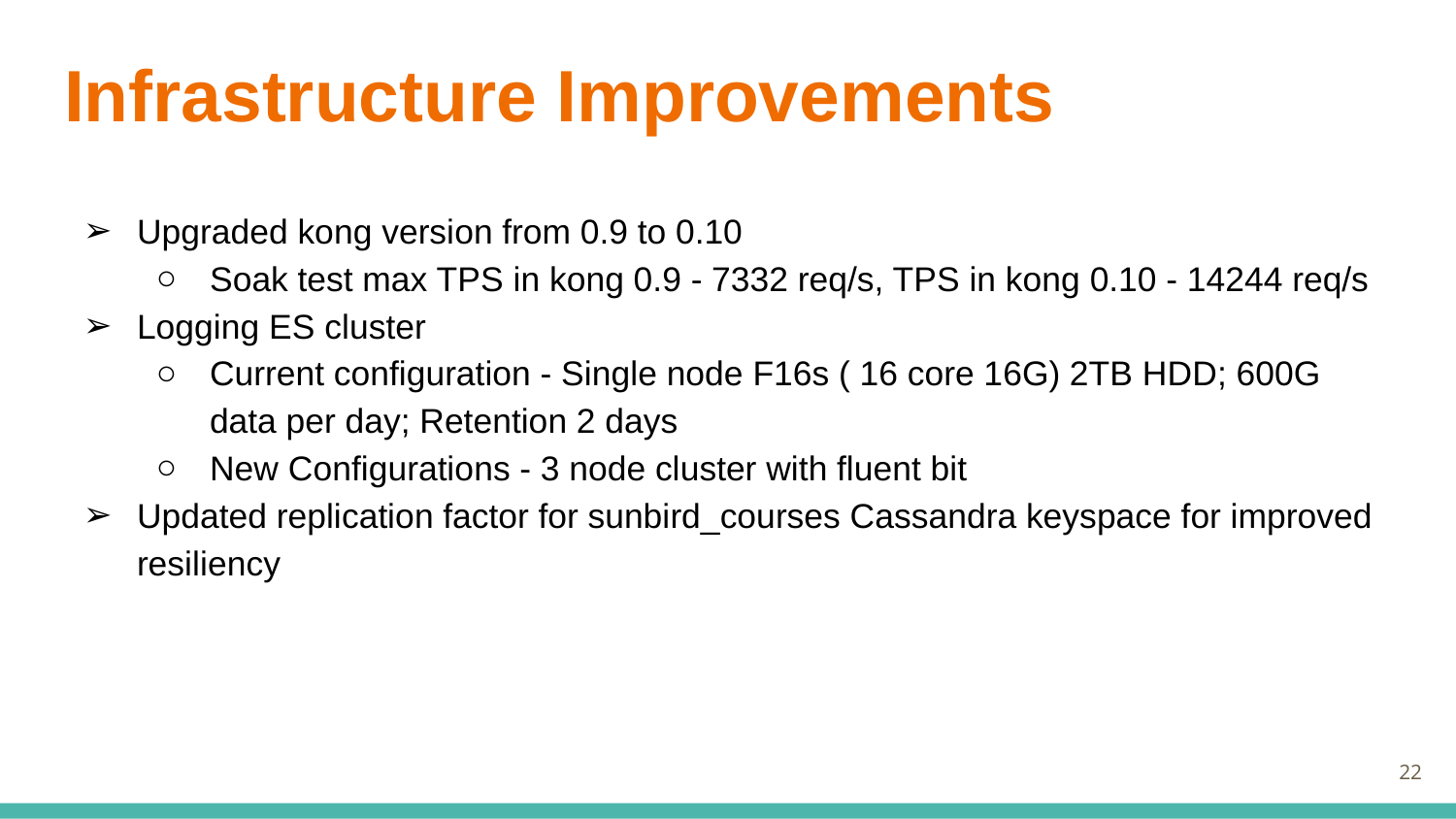

# Infrastructure Improvements

Upgraded kong version from 0.9 to 0.10
Soak test max TPS in kong 0.9 - 7332 req/s, TPS in kong 0.10 - 14244 req/s
Logging ES cluster
Current configuration - Single node F16s ( 16 core 16G) 2TB HDD; 600G data per day; Retention 2 days
New Configurations - 3 node cluster with fluent bit
Updated replication factor for sunbird_courses Cassandra keyspace for improved resiliency
22